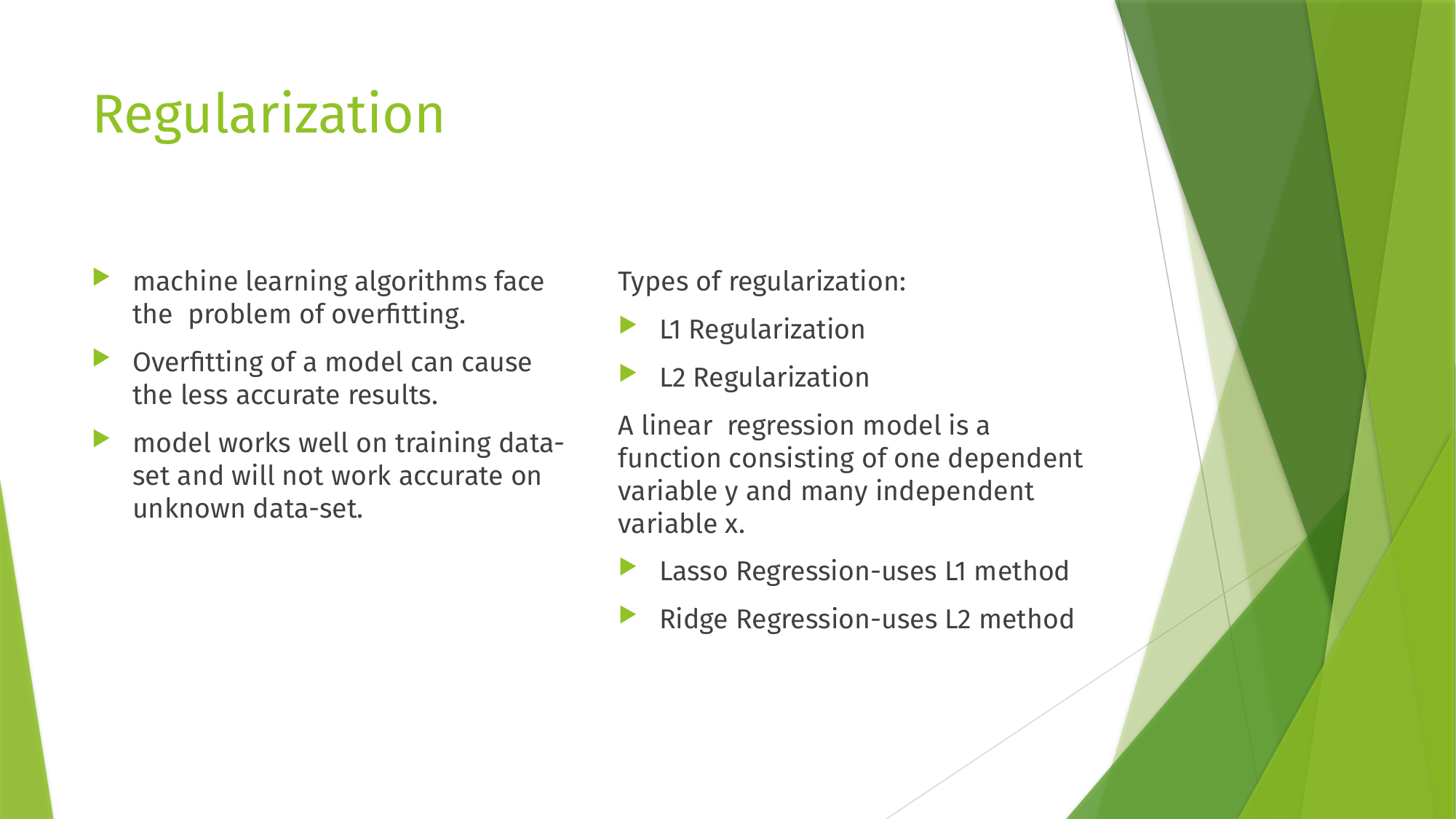

# Regularization
machine learning algorithms face the  problem of overfitting.
Overfitting of a model can cause the less accurate results.
model works well on training data-set and will not work accurate on unknown data-set.

Types of regularization:
L1 Regularization
L2 Regularization
A linear  regression model is a function consisting of one dependent variable y and many independent variable x.
Lasso Regression-uses L1 method
Ridge Regression-uses L2 method